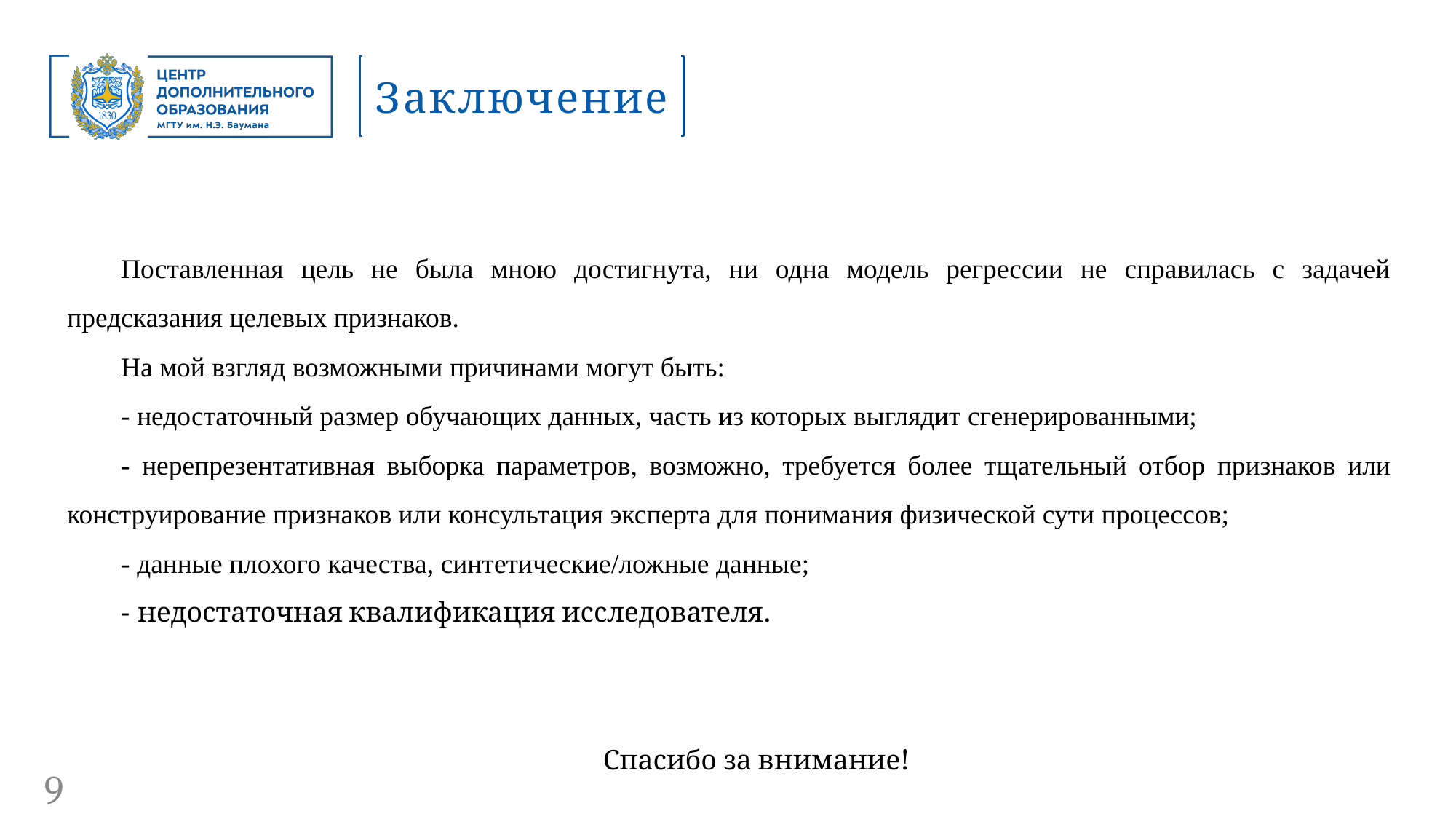

Заключение

Поставленная цель не была мною достигнута, ни одна модель регрессии не справилась с задачей предсказания целевых признаков.
На мой взгляд возможными причинами могут быть:
- недостаточный размер обучающих данных, часть из которых выглядит сгенерированными;
- нерепрезентативная выборка параметров, возможно, требуется более тщательный отбор признаков или конструирование признаков или консультация эксперта для понимания физической сути процессов;
- данные плохого качества, синтетические/ложные данные;
- недостаточная квалификация исследователя.

Спасибо за внимание!
9